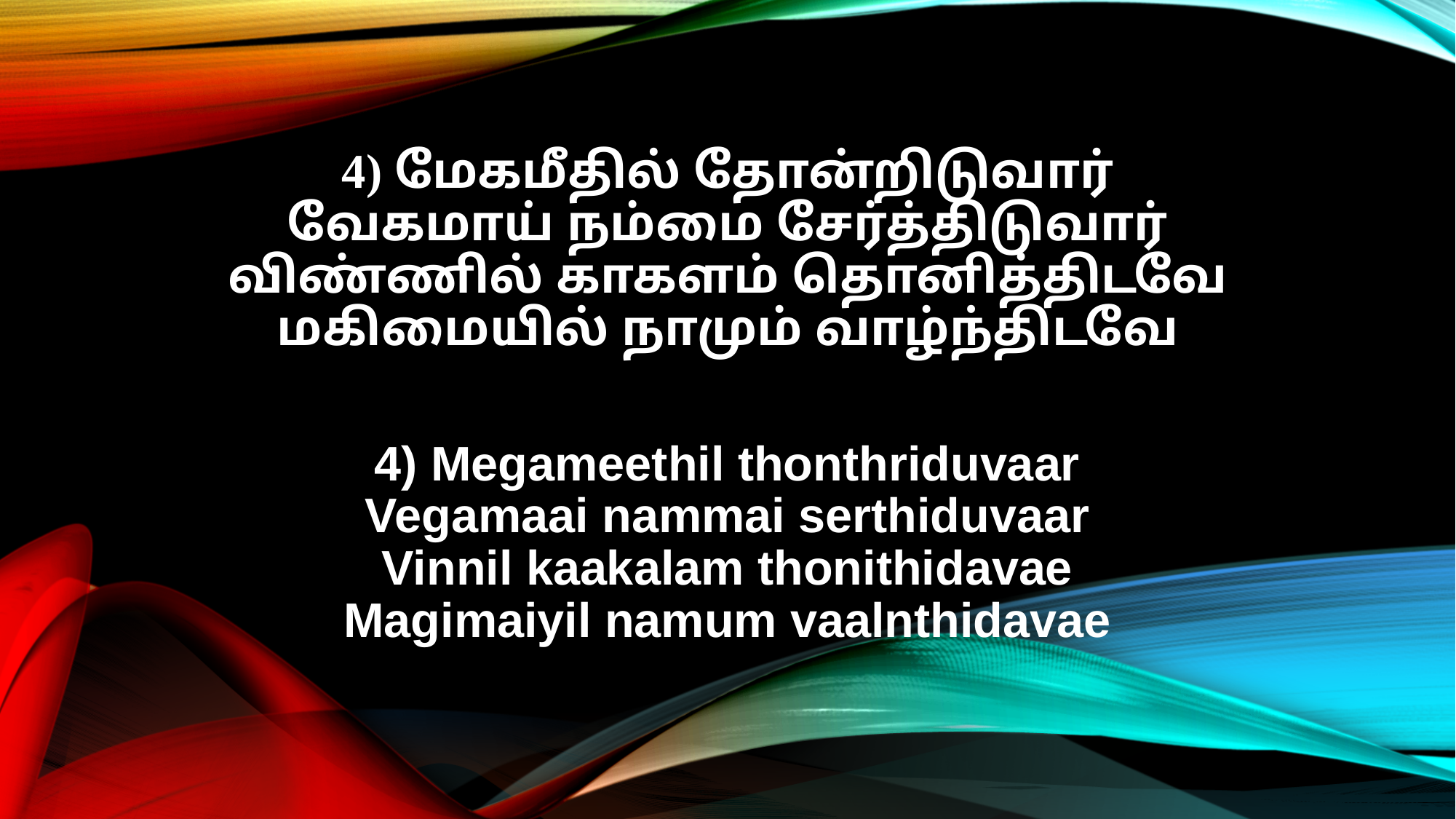

4) மேகமீதில் தோன்றிடுவார்
வேகமாய் நம்மை சேர்த்திடுவார்
விண்ணில் காகளம் தொனித்திடவே
மகிமையில் நாமும் வாழ்ந்திடவே

4) Megameethil thonthriduvaar
Vegamaai nammai serthiduvaar
Vinnil kaakalam thonithidavae
Magimaiyil namum vaalnthidavae